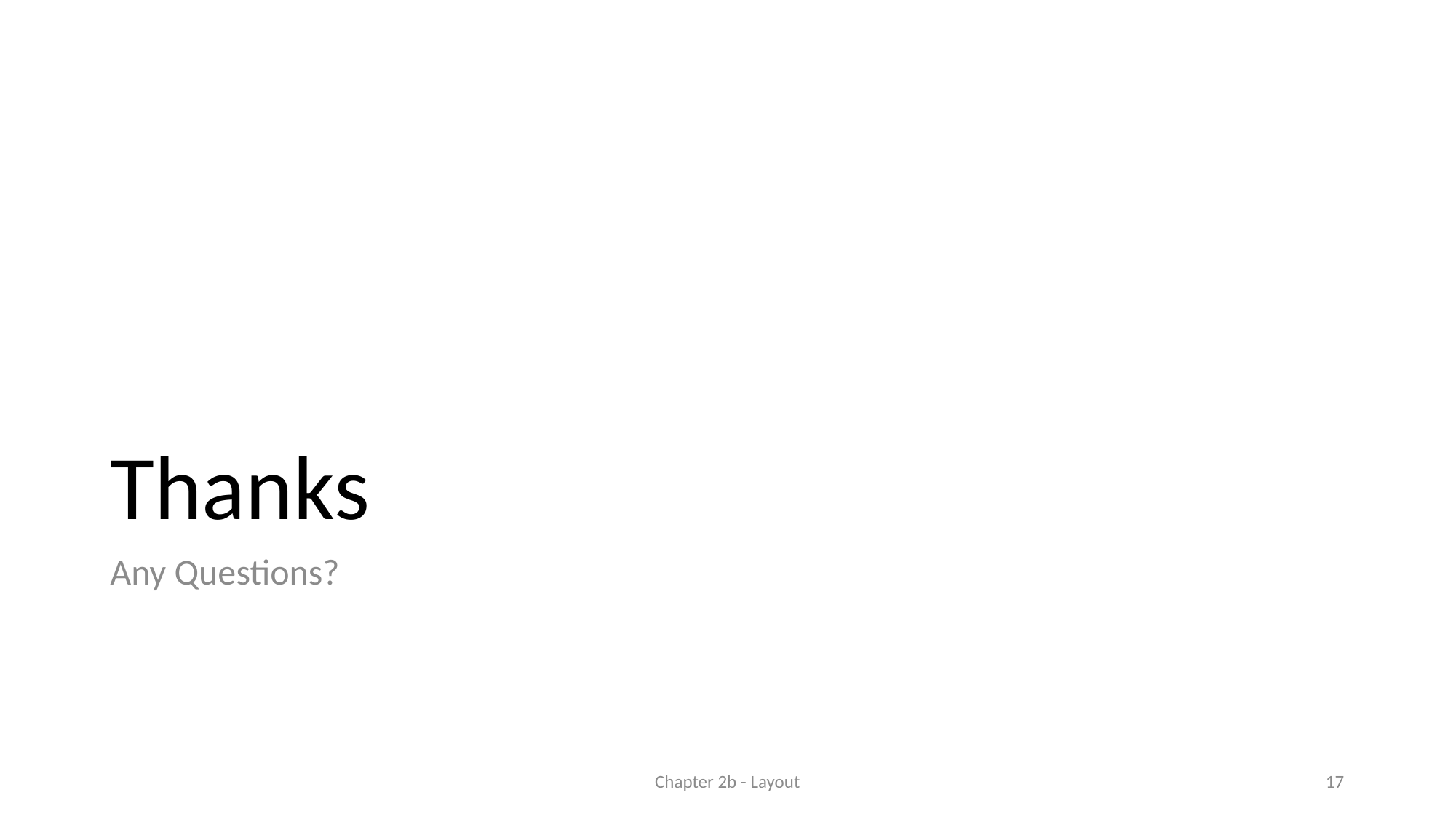

# Thanks
Any Questions?
Chapter 2b - Layout
17